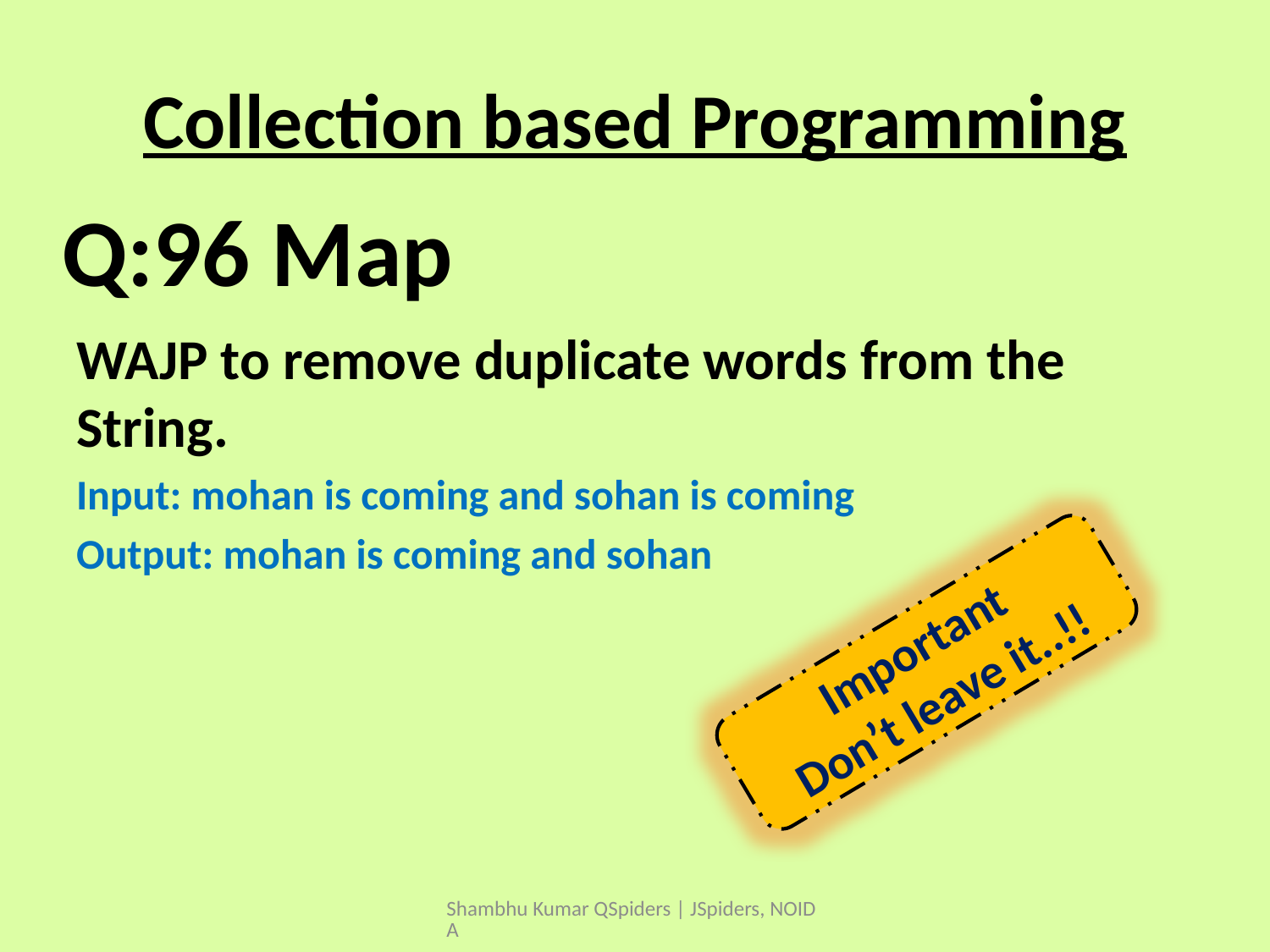

# Collection based Programming

WAJP to remove duplicate words from the String.
Input: mohan is coming and sohan is coming
Output: mohan is coming and sohan

Q:96 Map
Important
Don’t leave it..!!
Shambhu Kumar QSpiders | JSpiders, NOIDA